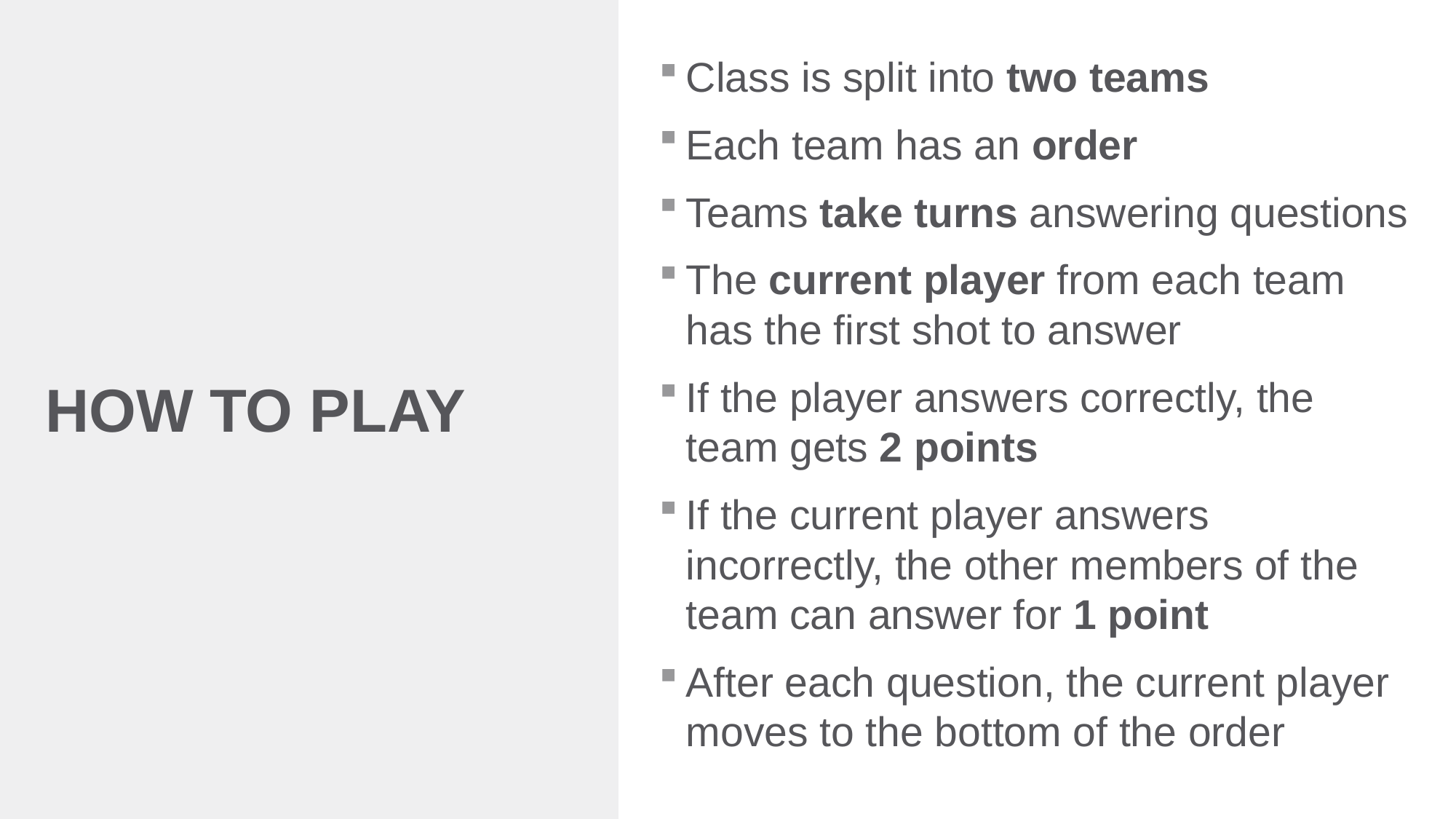

Class is split into two teams
Each team has an order
Teams take turns answering questions
The current player from each team has the first shot to answer
If the player answers correctly, the team gets 2 points
If the current player answers incorrectly, the other members of the team can answer for 1 point
After each question, the current player moves to the bottom of the order
# How to Play